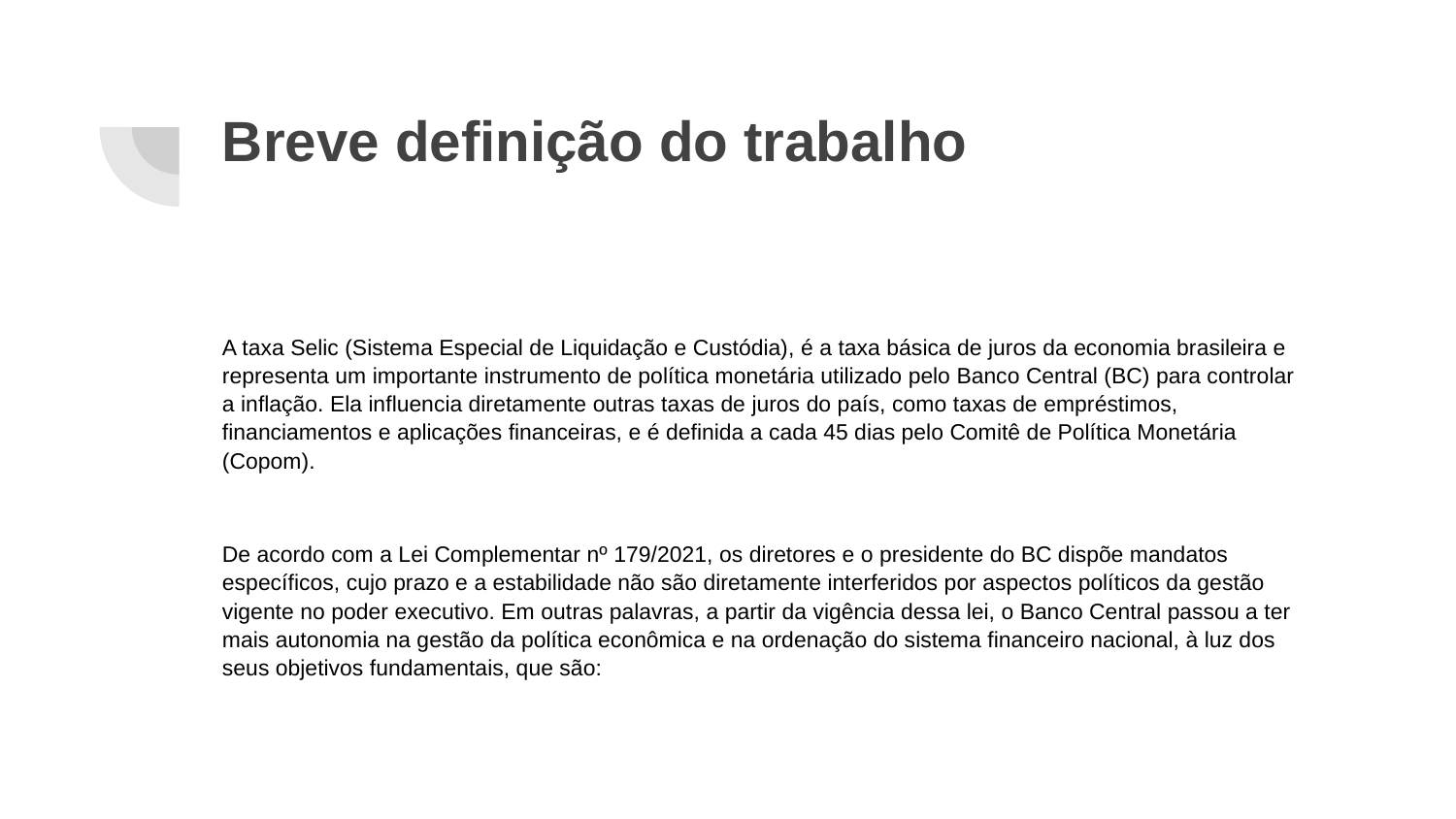

# Breve definição do trabalho
A taxa Selic (Sistema Especial de Liquidação e Custódia), é a taxa básica de juros da economia brasileira e representa um importante instrumento de política monetária utilizado pelo Banco Central (BC) para controlar a inflação. Ela influencia diretamente outras taxas de juros do país, como taxas de empréstimos, financiamentos e aplicações financeiras, e é definida a cada 45 dias pelo Comitê de Política Monetária (Copom).

De acordo com a Lei Complementar nº 179/2021, os diretores e o presidente do BC dispõe mandatos específicos, cujo prazo e a estabilidade não são diretamente interferidos por aspectos políticos da gestão vigente no poder executivo. Em outras palavras, a partir da vigência dessa lei, o Banco Central passou a ter mais autonomia na gestão da política econômica e na ordenação do sistema financeiro nacional, à luz dos seus objetivos fundamentais, que são: